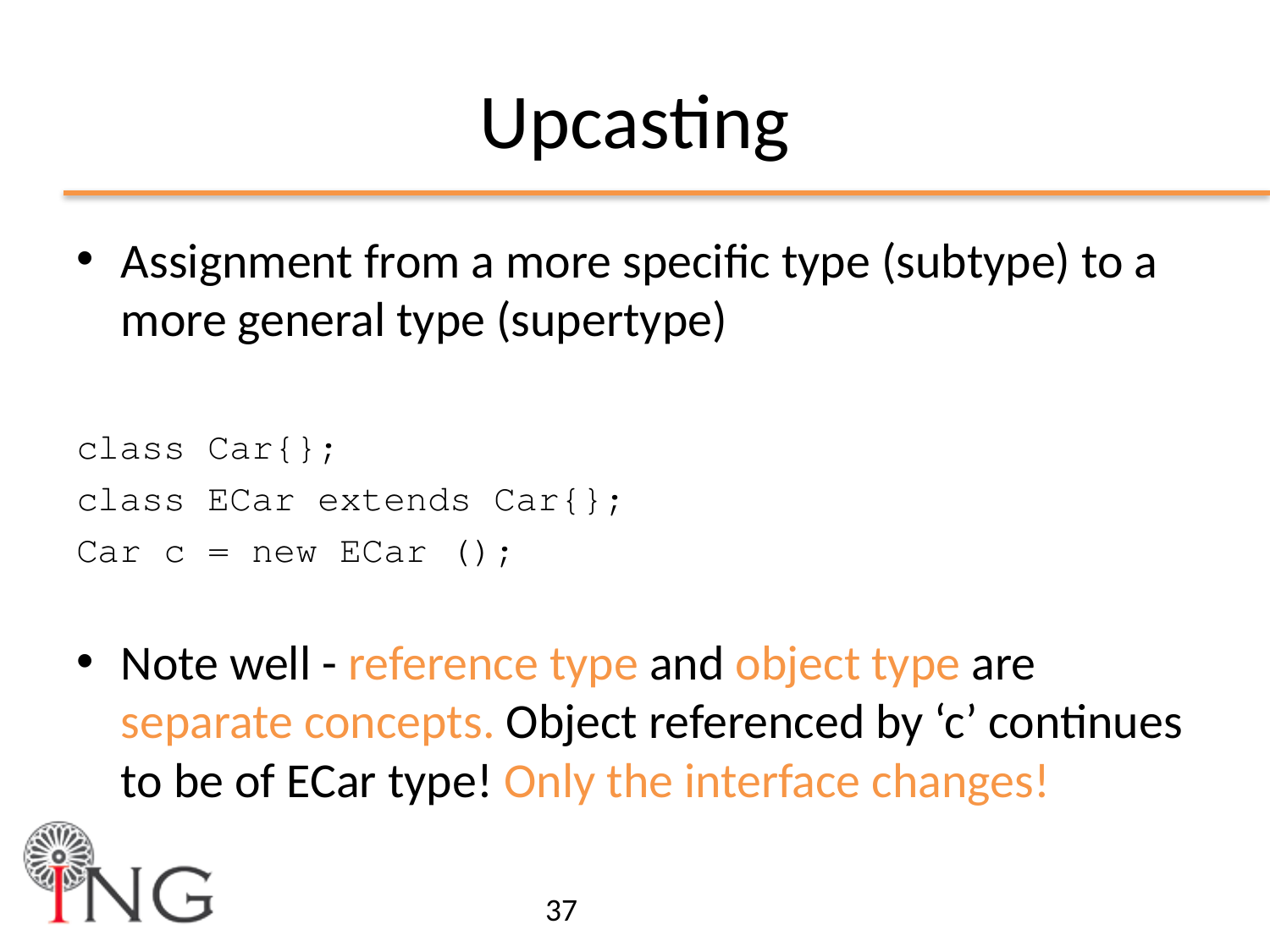

# Upcasting
Assignment from a more specific type (subtype) to a more general type (supertype)

class Car{};
class ECar extends Car{};
Car c = new ECar ();

Note well - reference type and object type are separate concepts. Object referenced by ‘c’ continues to be of ECar type! Only the interface changes!
37